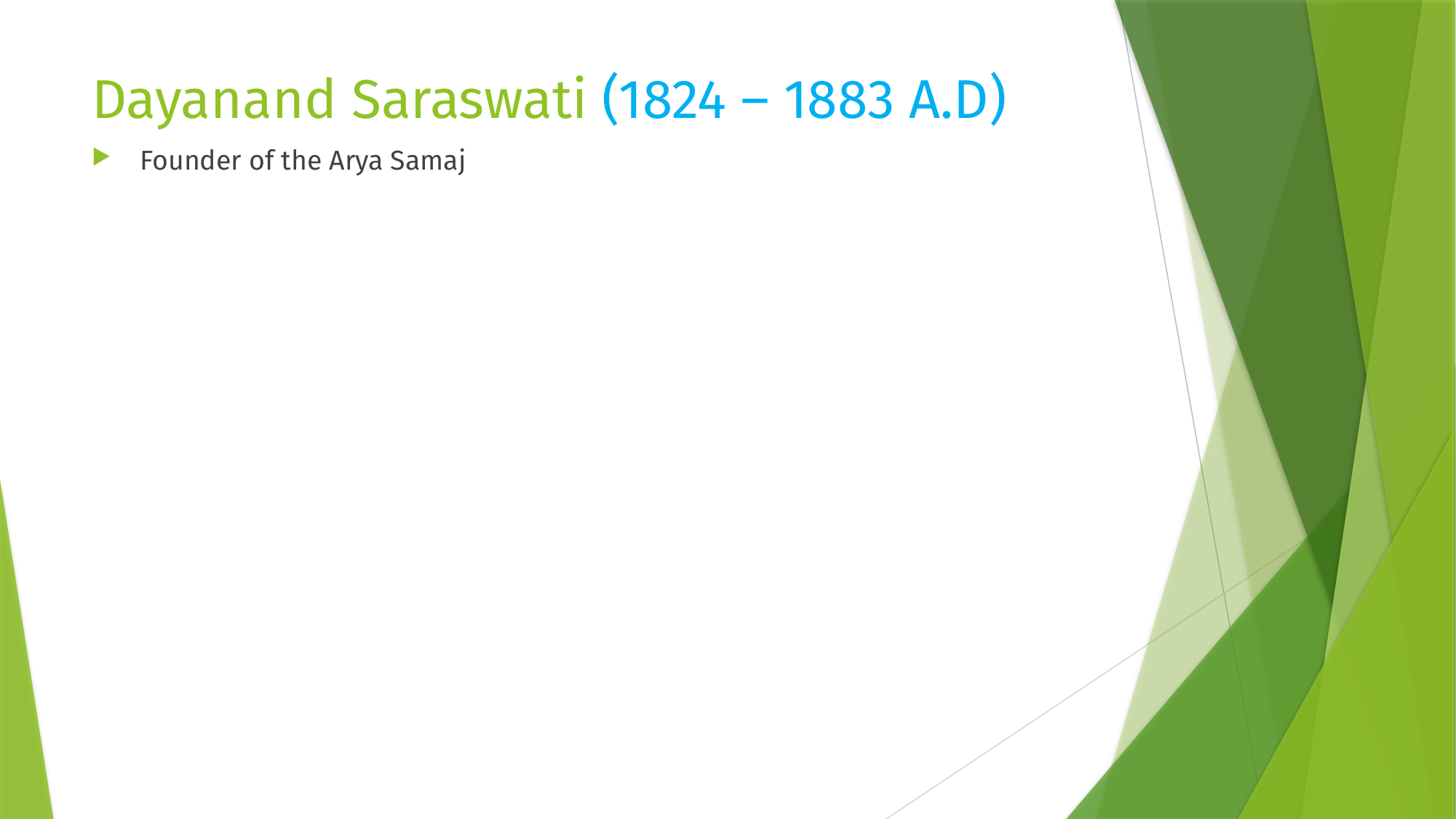

# Dayanand Saraswati (1824 – 1883 A.D)
 Founder of the Arya Samaj